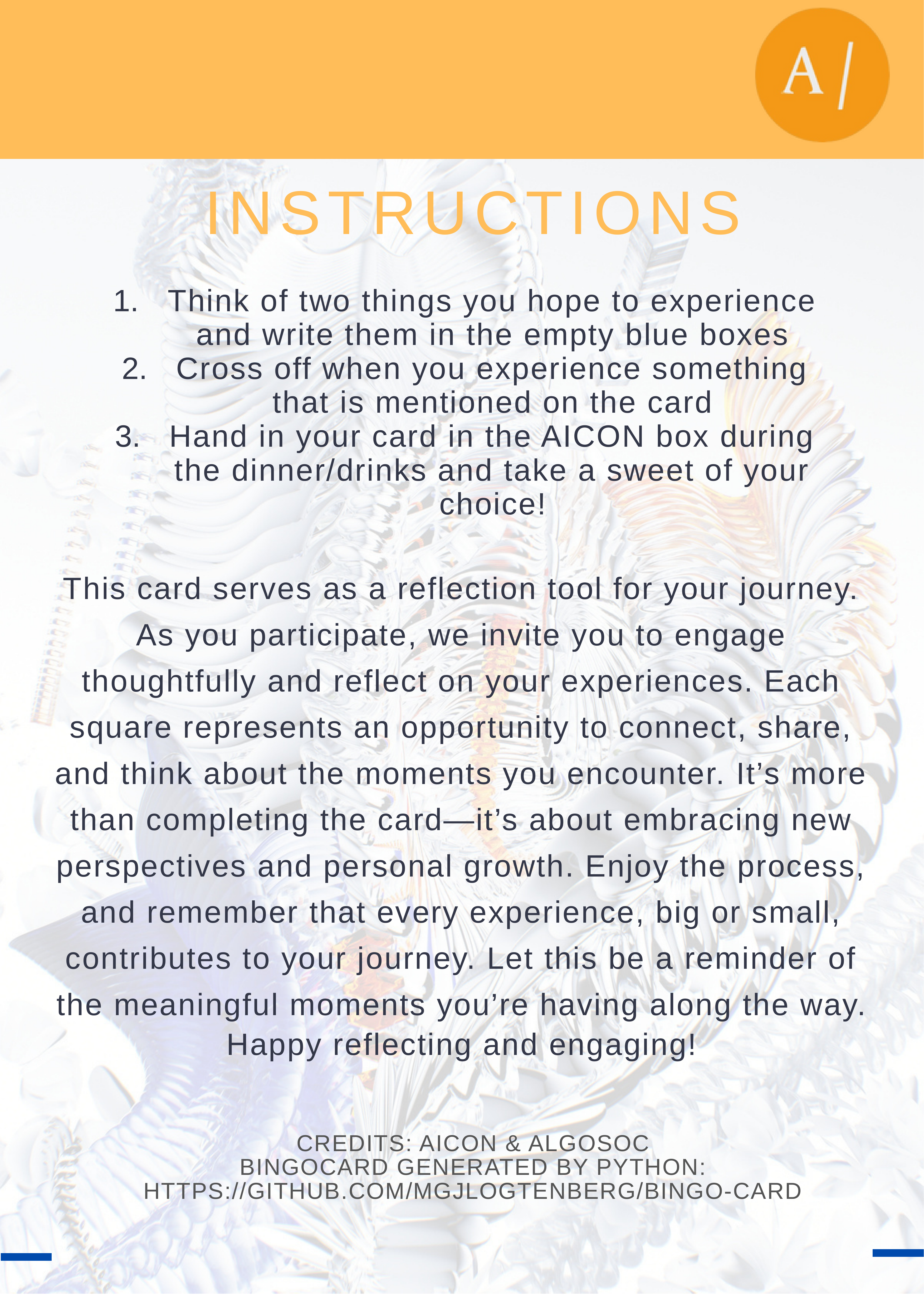

INSTRUCTIONS

Think of two things you hope to experience and write them in the empty blue boxes
Cross off when you experience something that is mentioned on the card
Hand in your card in the AICON box during the dinner/drinks and take a sweet of your choice!

This card serves as a reflection tool for your journey. As you participate, we invite you to engage thoughtfully and reflect on your experiences. Each square represents an opportunity to connect, share, and think about the moments you encounter. It’s more than completing the card—it’s about embracing new perspectives and personal growth. Enjoy the process, and remember that every experience, big or small, contributes to your journey. Let this be a reminder of the meaningful moments you’re having along the way.
Happy reflecting and engaging!

CREDITS: AICON & ALGOSOC
BINGOCARD GENERATED BY PYTHON:
HTTPS://GITHUB.COM/MGJLOGTENBERG/BINGO-CARD